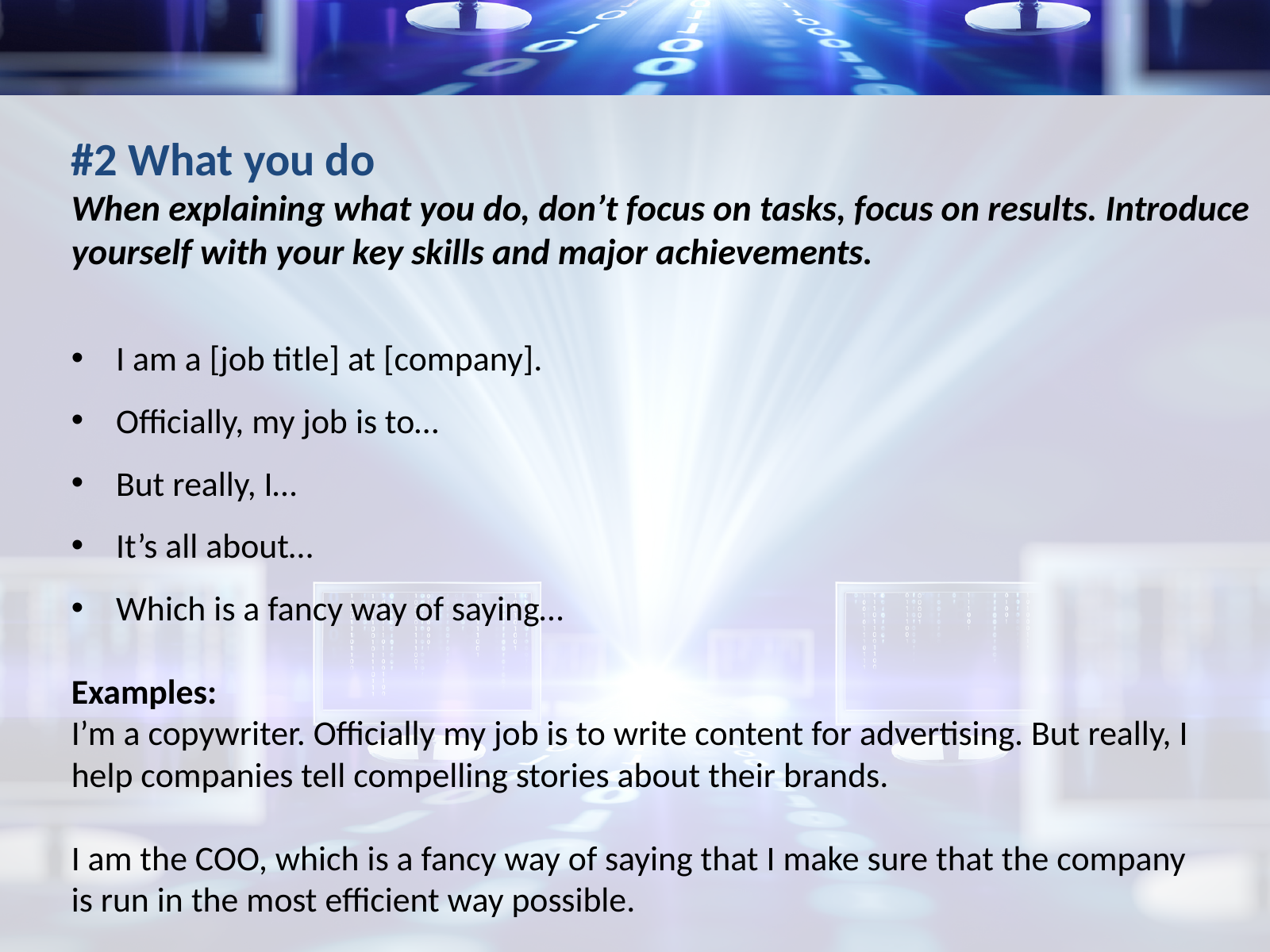

#2 What you do
When explaining what you do, don’t focus on tasks, focus on results. Introduce yourself with your key skills and major achievements.

I am a [job title] at [company].
Officially, my job is to…
But really, I…
It’s all about…
Which is a fancy way of saying…

Examples:
I’m a copywriter. Officially my job is to write content for advertising. But really, I
help companies tell compelling stories about their brands.

I am the COO, which is a fancy way of saying that I make sure that the company
is run in the most efficient way possible.